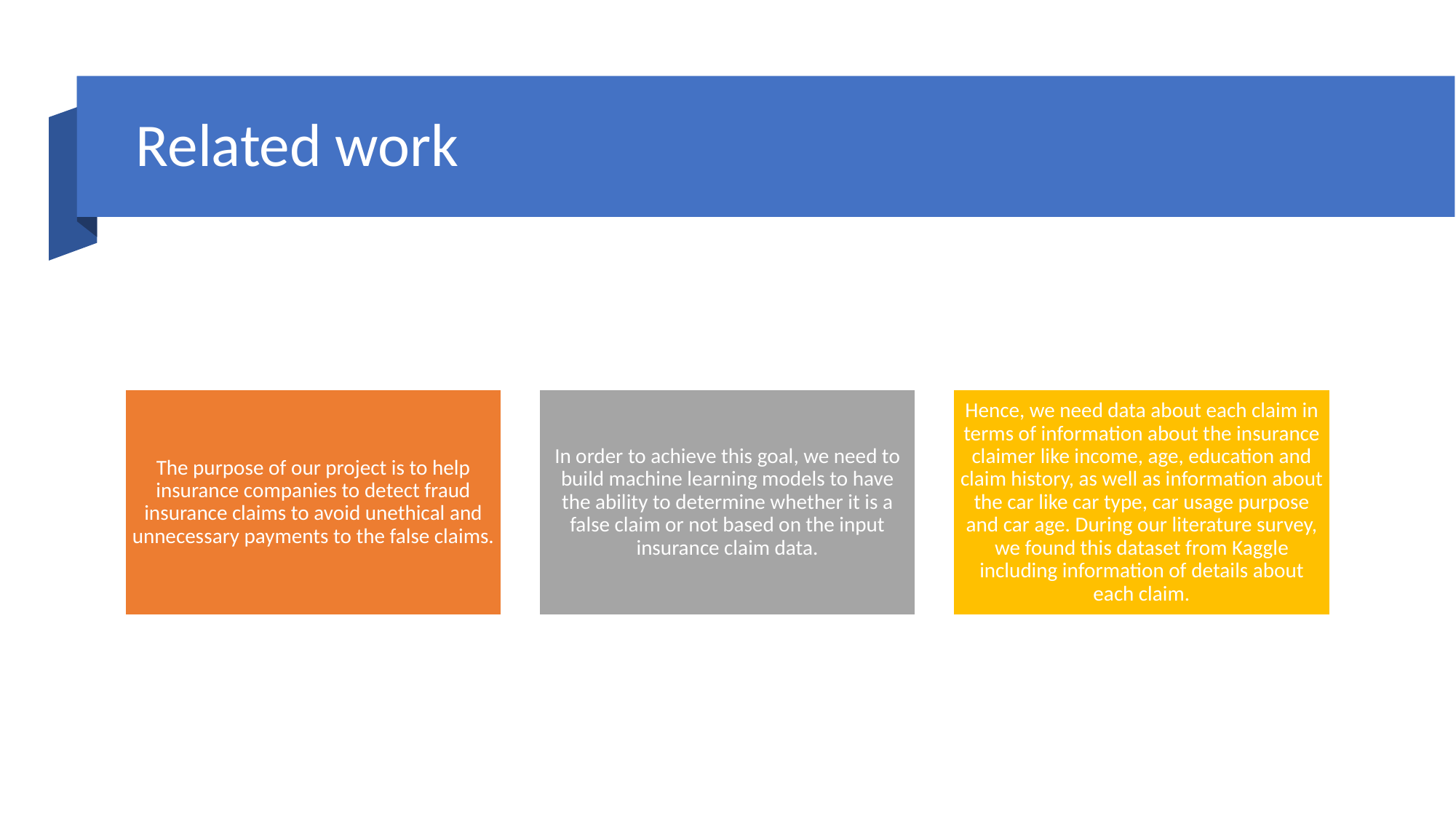

# Related work

The purpose of our project is to help insurance companies to detect fraud insurance claims to avoid unethical and unnecessary payments to the false claims.
In order to achieve this goal, we need to build machine learning models to have the ability to determine whether it is a false claim or not based on the input insurance claim data.
Hence, we need data about each claim in terms of information about the insurance claimer like income, age, education and claim history, as well as information about the car like car type, car usage purpose and car age. During our literature survey, we found this dataset from Kaggle including information of details about each claim.